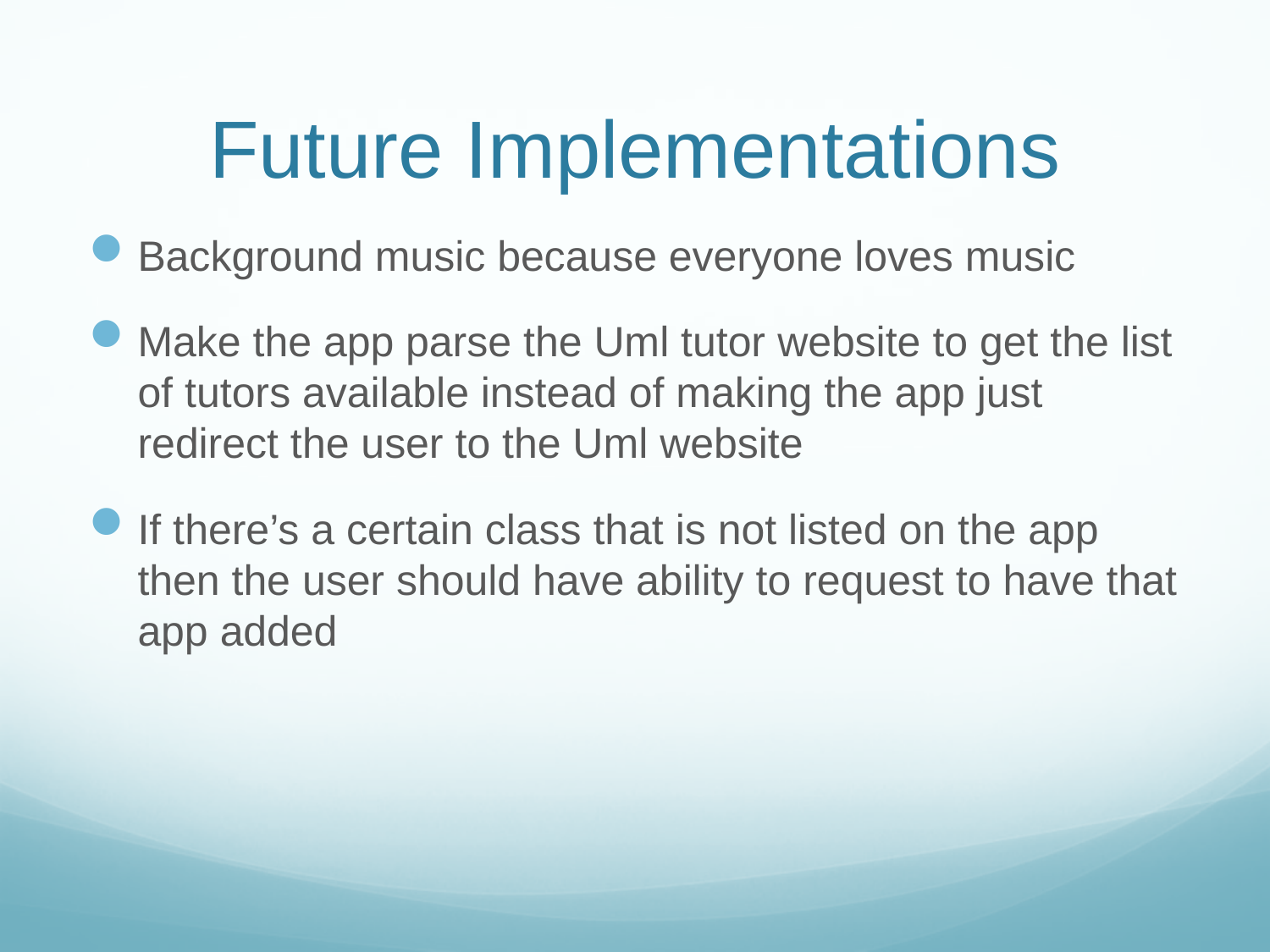

# Future Implementations
Background music because everyone loves music
Make the app parse the Uml tutor website to get the list of tutors available instead of making the app just redirect the user to the Uml website
If there’s a certain class that is not listed on the app then the user should have ability to request to have that app added